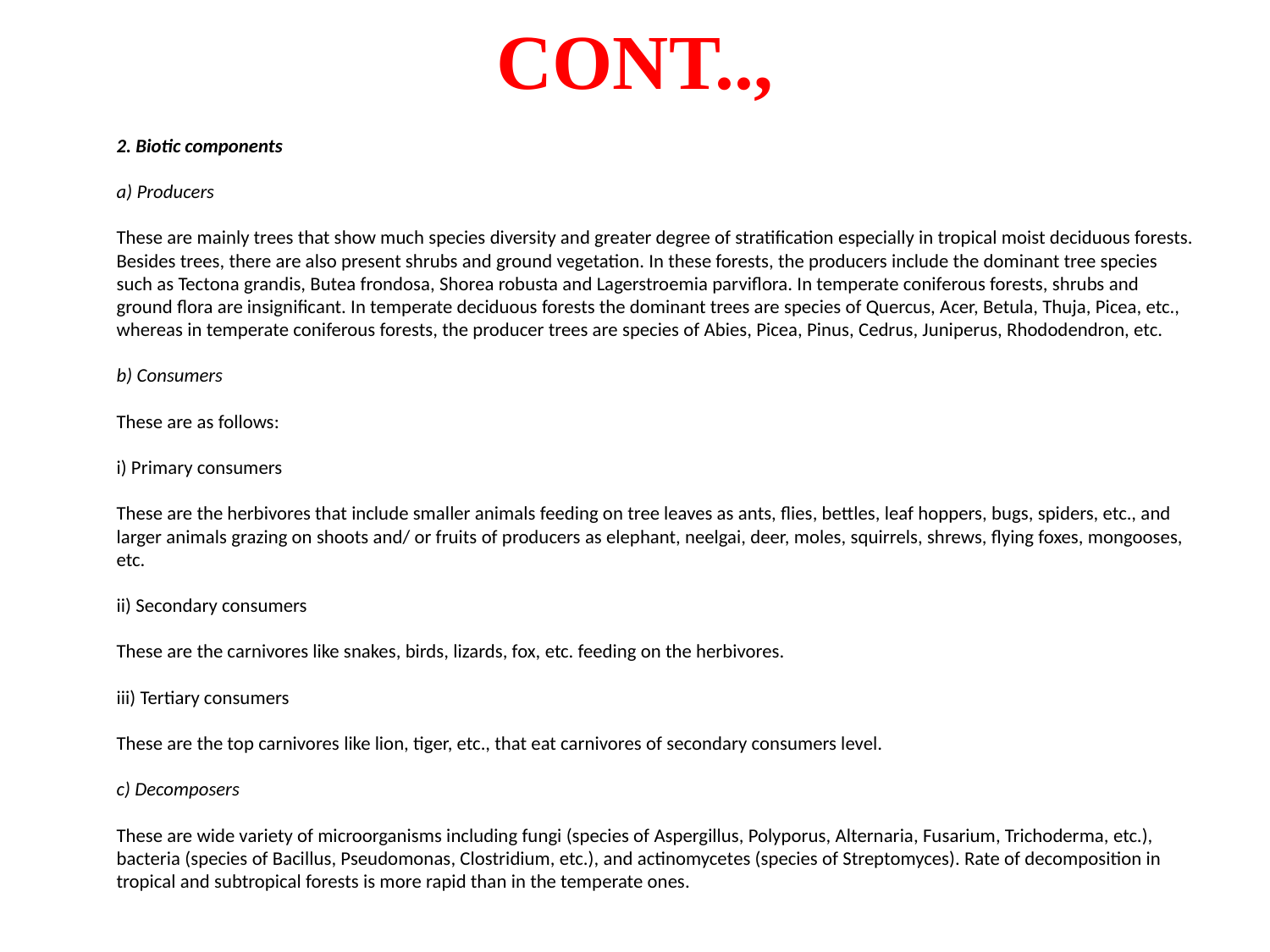

# CONT..,
	2. Biotic components
a) Producers
These are mainly trees that show much species diversity and greater degree of stratification especially in tropical moist deciduous forests. Besides trees, there are also present shrubs and ground vegetation. In these forests, the producers include the dominant tree species such as Tectona grandis, Butea frondosa, Shorea robusta and Lagerstroemia parviflora. In temperate coniferous forests, shrubs and ground flora are insignificant. In temperate deciduous forests the dominant trees are species of Quercus, Acer, Betula, Thuja, Picea, etc., whereas in temperate coniferous forests, the producer trees are species of Abies, Picea, Pinus, Cedrus, Juniperus, Rhododendron, etc.
b) Consumers
These are as follows:
i) Primary consumers
These are the herbivores that include smaller animals feeding on tree leaves as ants, flies, bettles, leaf hoppers, bugs, spiders, etc., and larger animals grazing on shoots and/ or fruits of producers as elephant, neelgai, deer, moles, squirrels, shrews, flying foxes, mongooses, etc.
ii) Secondary consumers
These are the carnivores like snakes, birds, lizards, fox, etc. feeding on the herbivores.
iii) Tertiary consumers
These are the top carnivores like lion, tiger, etc., that eat carnivores of secondary consumers level.
c) Decomposers
These are wide variety of microorganisms including fungi (species of Aspergillus, Polyporus, Alternaria, Fusarium, Trichoderma, etc.), bacteria (species of Bacillus, Pseudomonas, Clostridium, etc.), and actinomycetes (species of Streptomyces). Rate of decomposition in tropical and subtropical forests is more rapid than in the temperate ones.